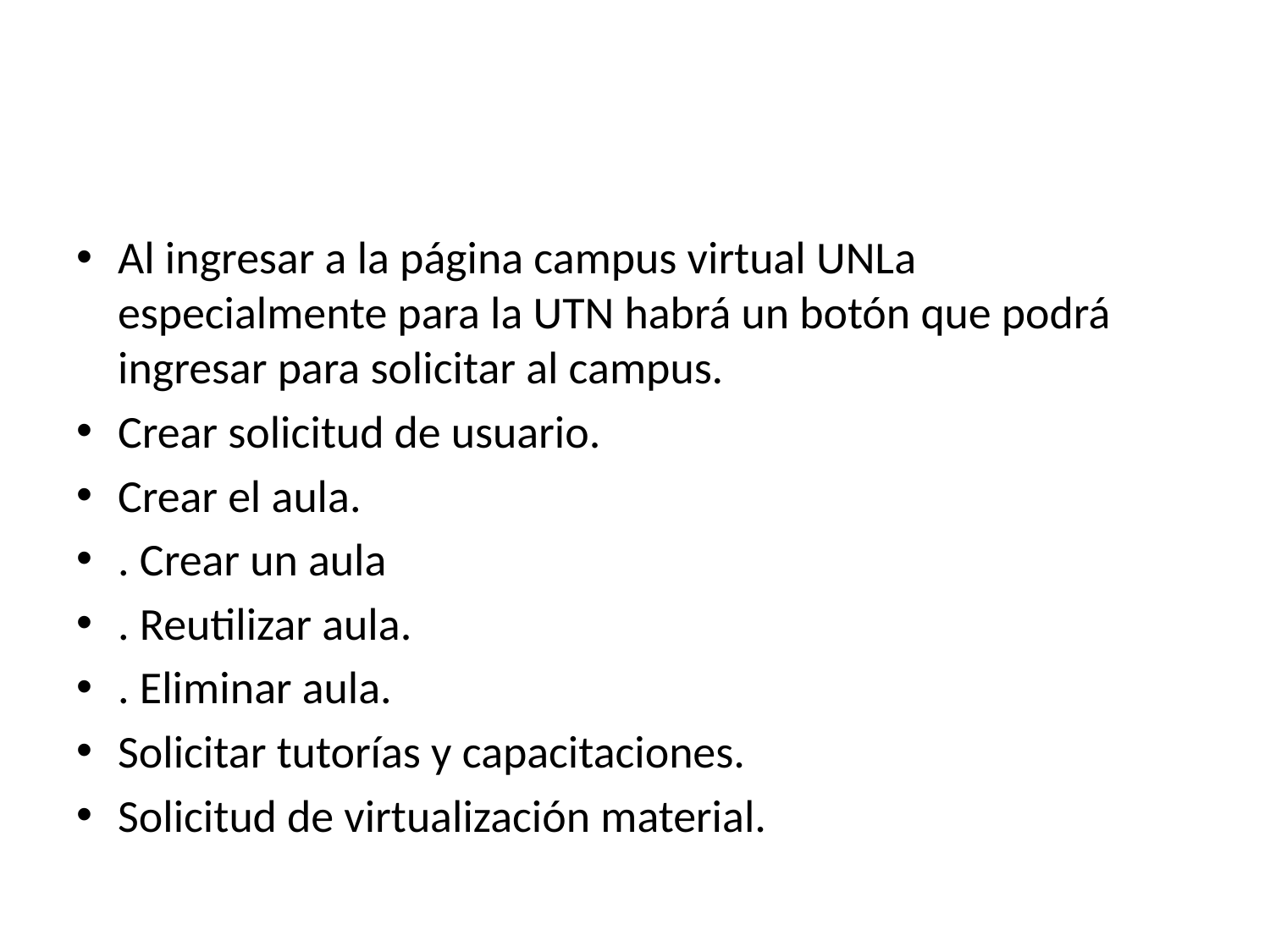

#
Al ingresar a la página campus virtual UNLa especialmente para la UTN habrá un botón que podrá ingresar para solicitar al campus.
Crear solicitud de usuario.
Crear el aula.
. Crear un aula
. Reutilizar aula.
. Eliminar aula.
Solicitar tutorías y capacitaciones.
Solicitud de virtualización material.